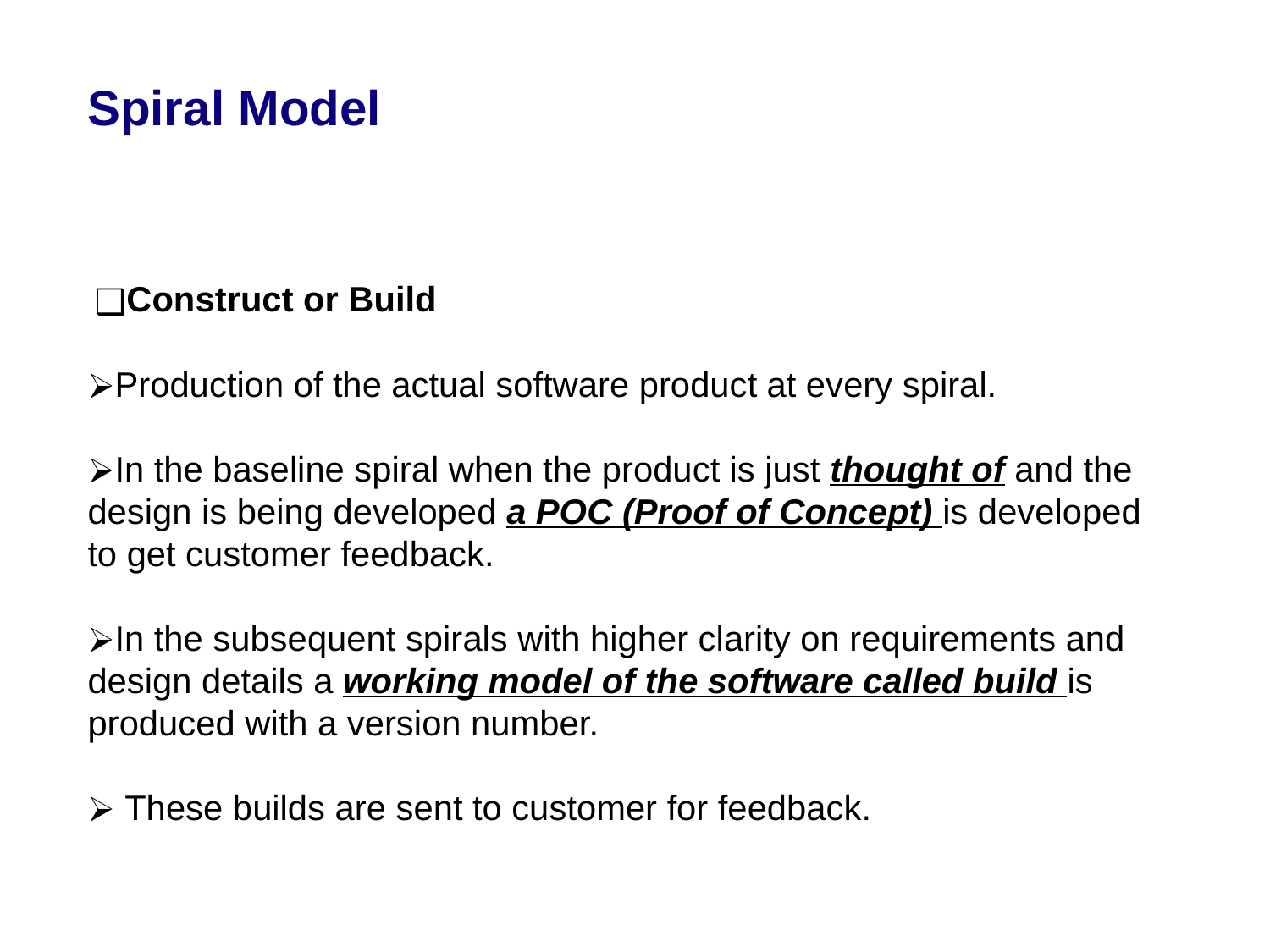

Spiral Model
Construct or Build

Production of the actual software product at every spiral.

In the baseline spiral when the product is just thought of and the design is being developed a POC (Proof of Concept) is developed  to get customer feedback.

In the subsequent spirals with higher clarity on requirements and design details a working model of the software called build is produced with a version number.

 These builds are sent to customer for feedback.